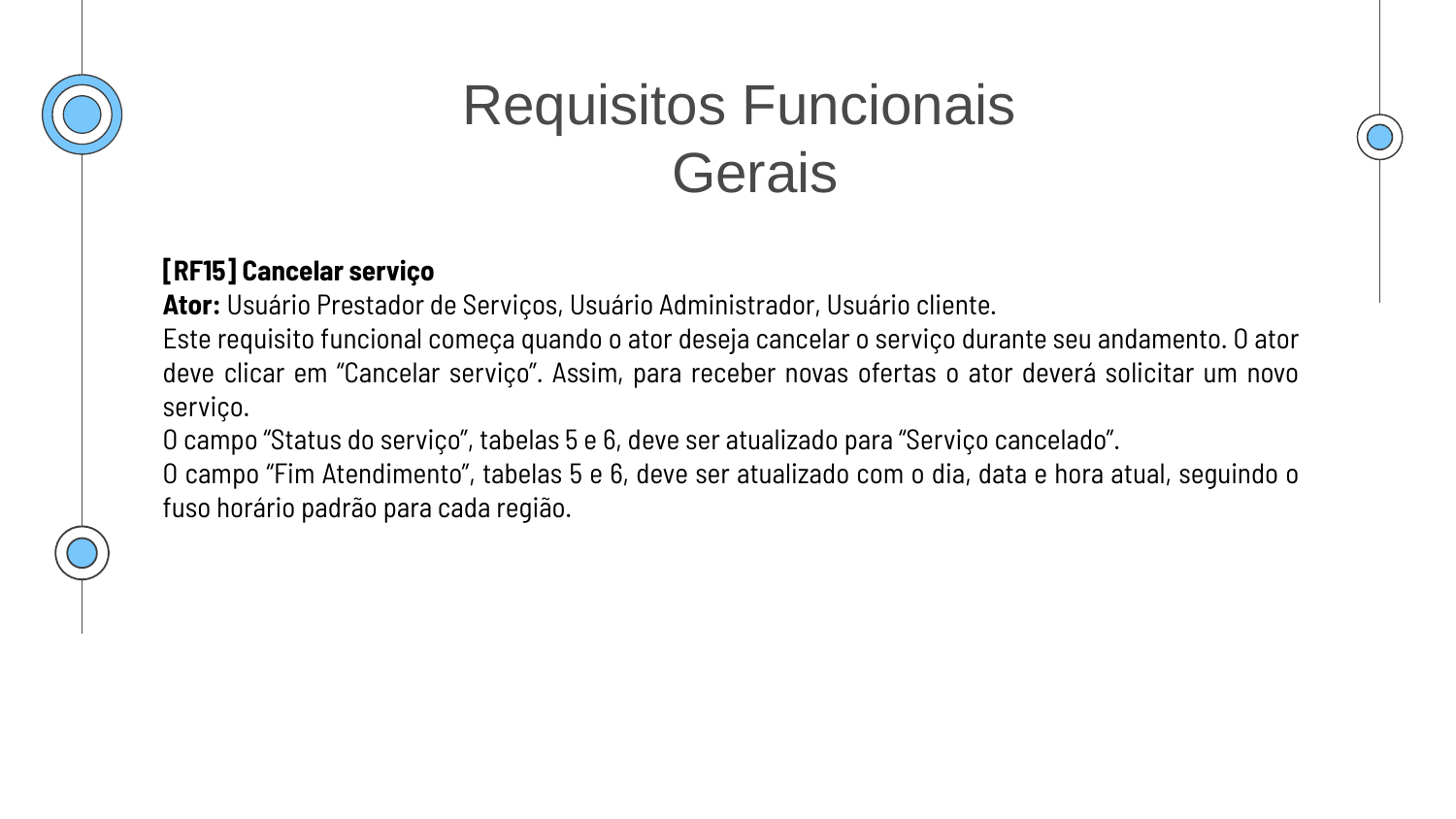

# Requisitos Funcionais  Gerais
[RF15] Cancelar serviço
Ator: Usuário Prestador de Serviços, Usuário Administrador, Usuário cliente.
Este requisito funcional começa quando o ator deseja cancelar o serviço durante seu andamento. O ator deve clicar em “Cancelar serviço”. Assim, para receber novas ofertas o ator deverá solicitar um novo serviço.
O campo “Status do serviço”, tabelas 5 e 6, deve ser atualizado para “Serviço cancelado”.
O campo “Fim Atendimento”, tabelas 5 e 6, deve ser atualizado com o dia, data e hora atual, seguindo o fuso horário padrão para cada região.